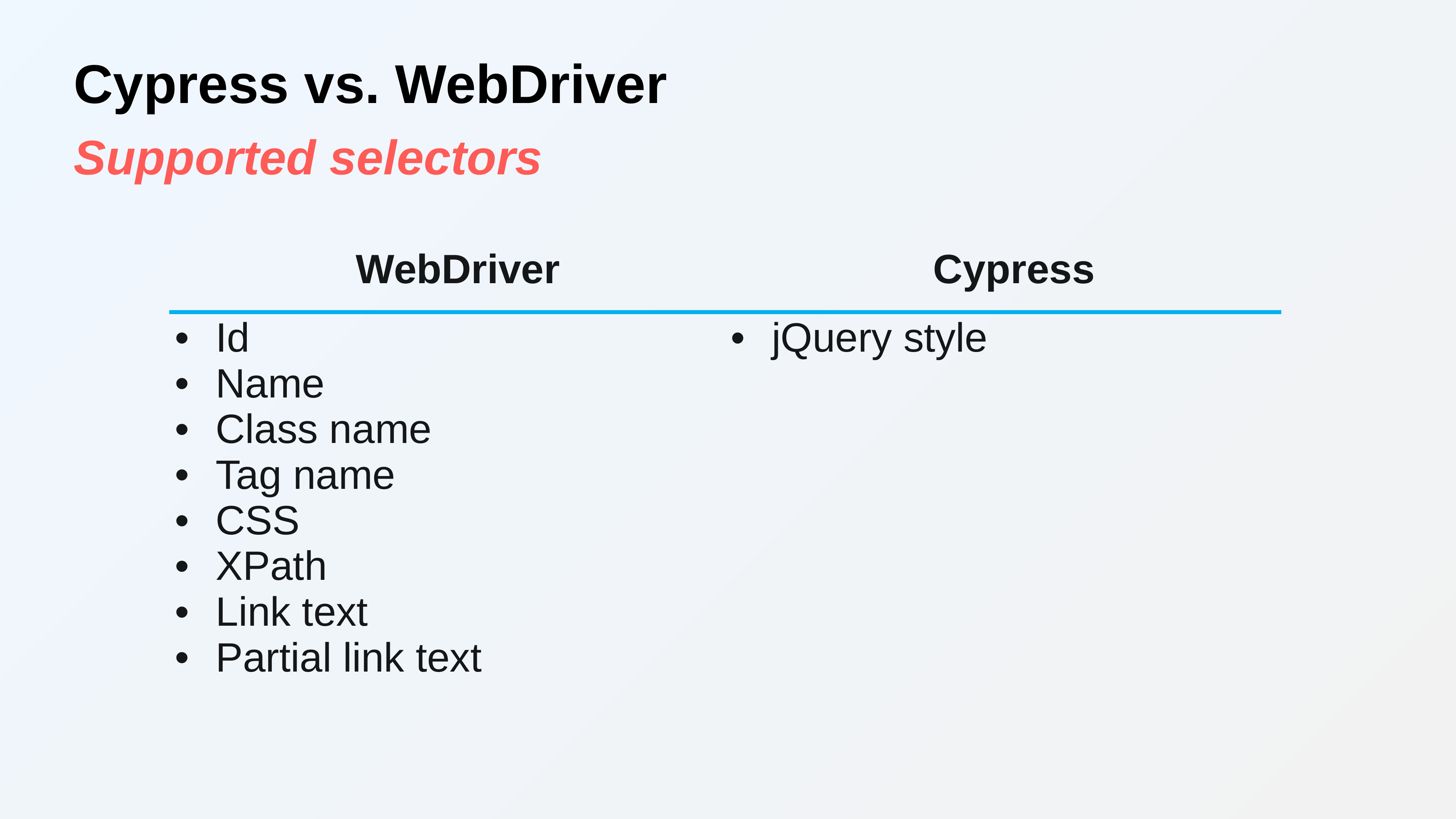

Cypress vs. WebDriver
Supported selectors
| WebDriver | Cypress |
| --- | --- |
| Id Name Class name Tag name CSS XPath Link text Partial link text | jQuery style |